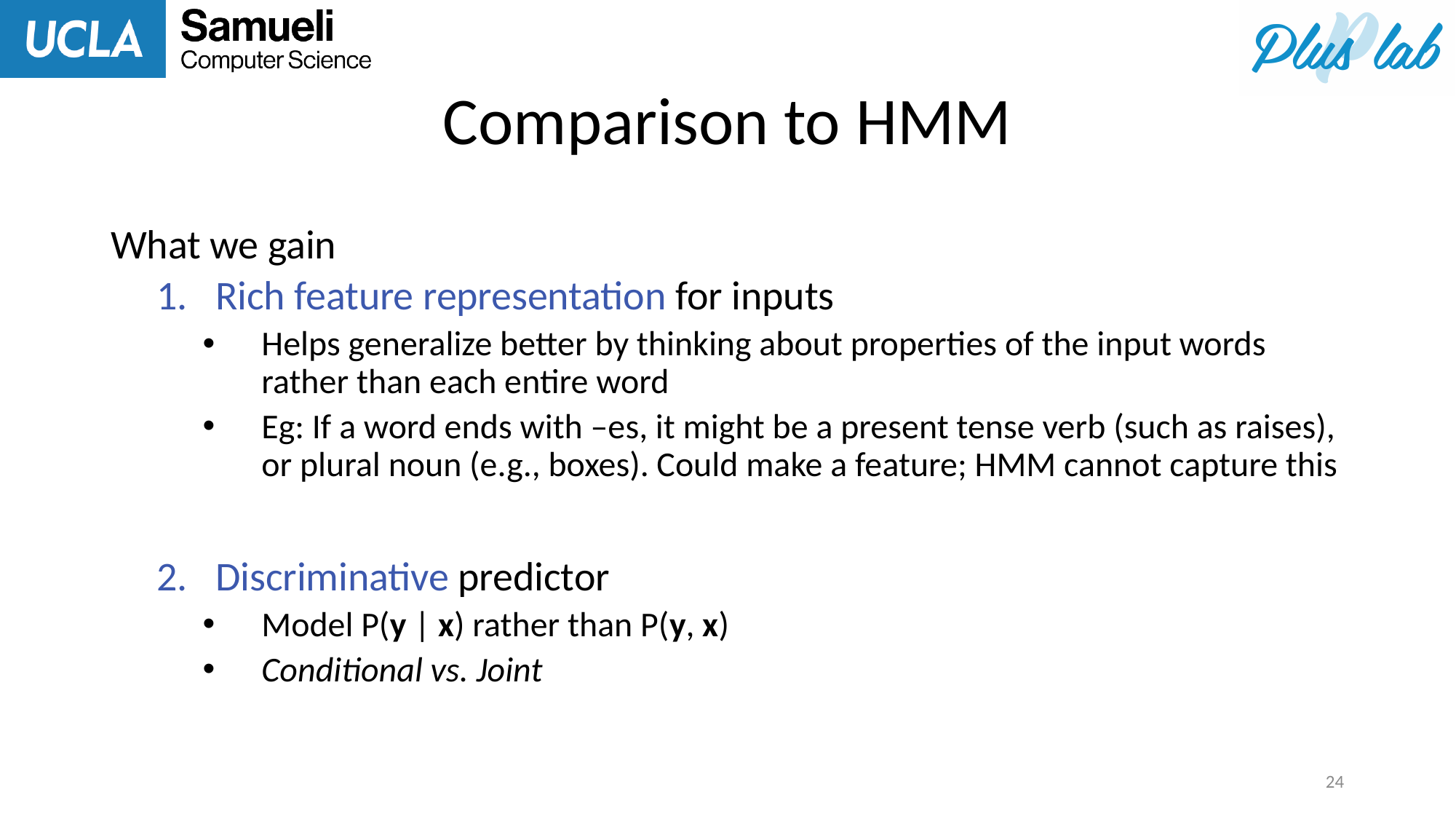

# Comparison to HMM
What we gain
Rich feature representation for inputs
Helps generalize better by thinking about properties of the input words rather than each entire word
Eg: If a word ends with –es, it might be a present tense verb (such as raises), or plural noun (e.g., boxes). Could make a feature; HMM cannot capture this

Discriminative predictor
Model P(y | x) rather than P(y, x)
Conditional vs. Joint
24